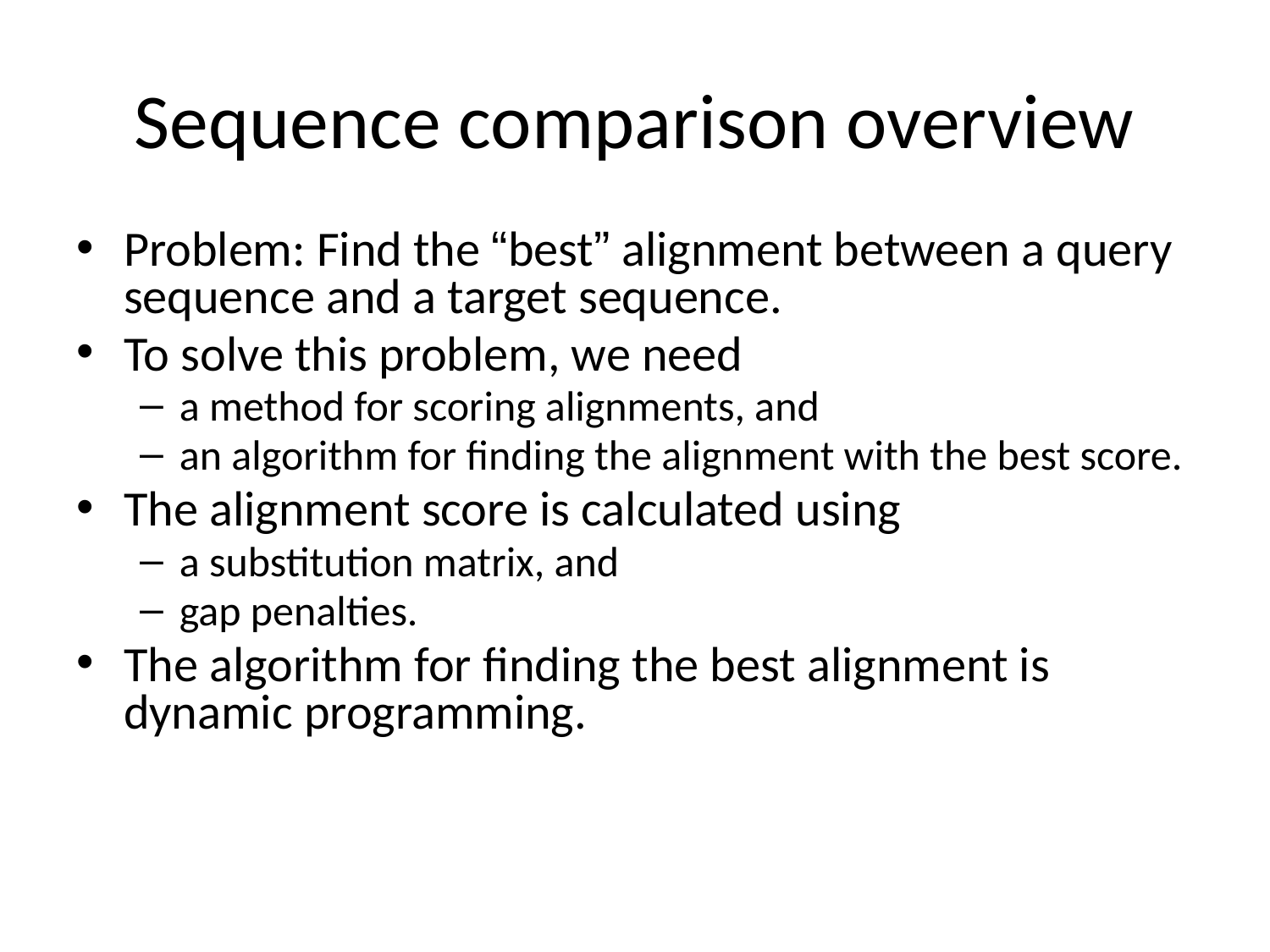

# Sequence comparison overview
Problem: Find the “best” alignment between a query sequence and a target sequence.
To solve this problem, we need
a method for scoring alignments, and
an algorithm for finding the alignment with the best score.
The alignment score is calculated using
a substitution matrix, and
gap penalties.
The algorithm for finding the best alignment is dynamic programming.